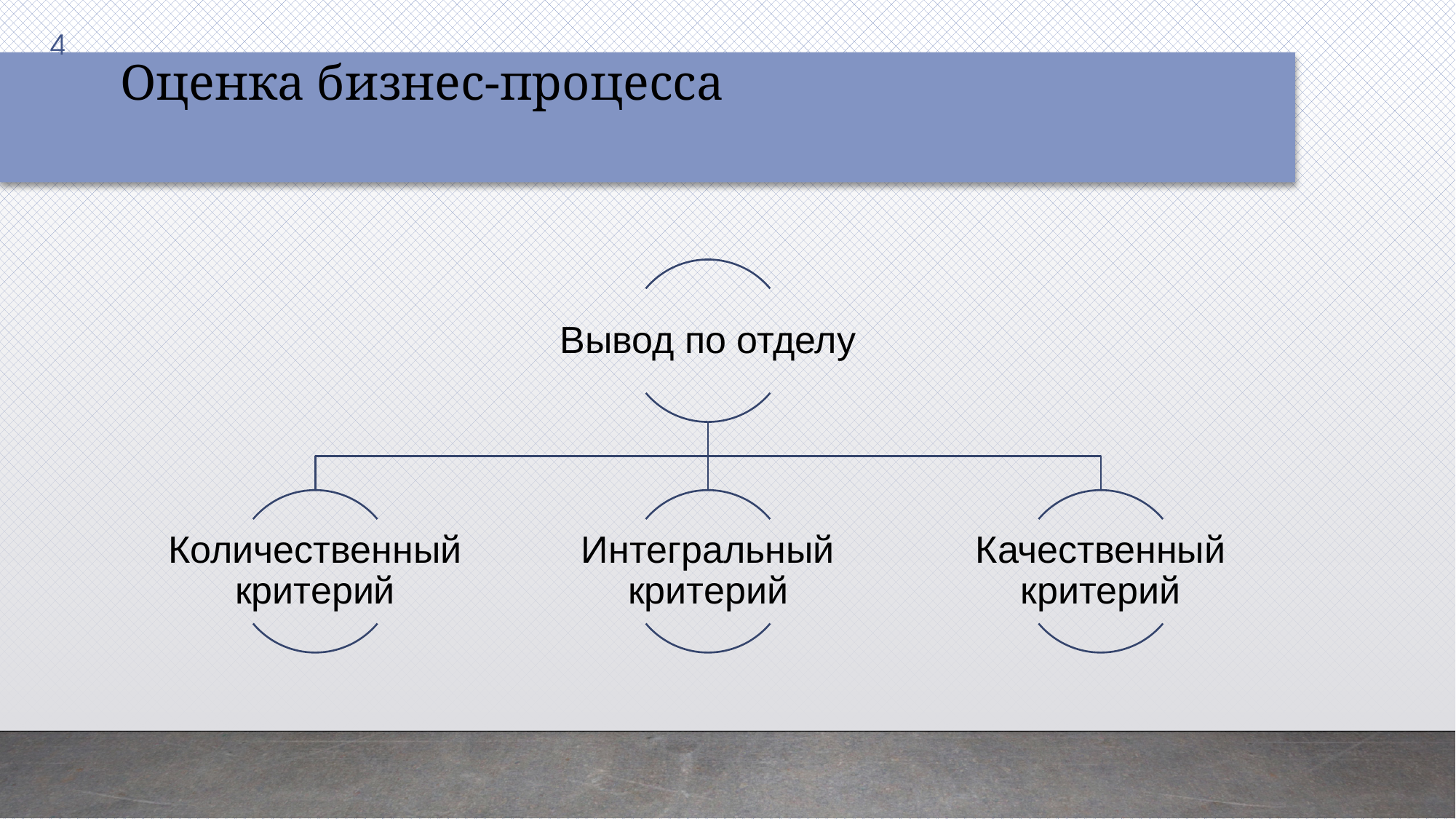

4
# Оценка бизнес-процесса
Вывод по отделу
Количественный критерий
Интегральный критерий
Качественный критерий